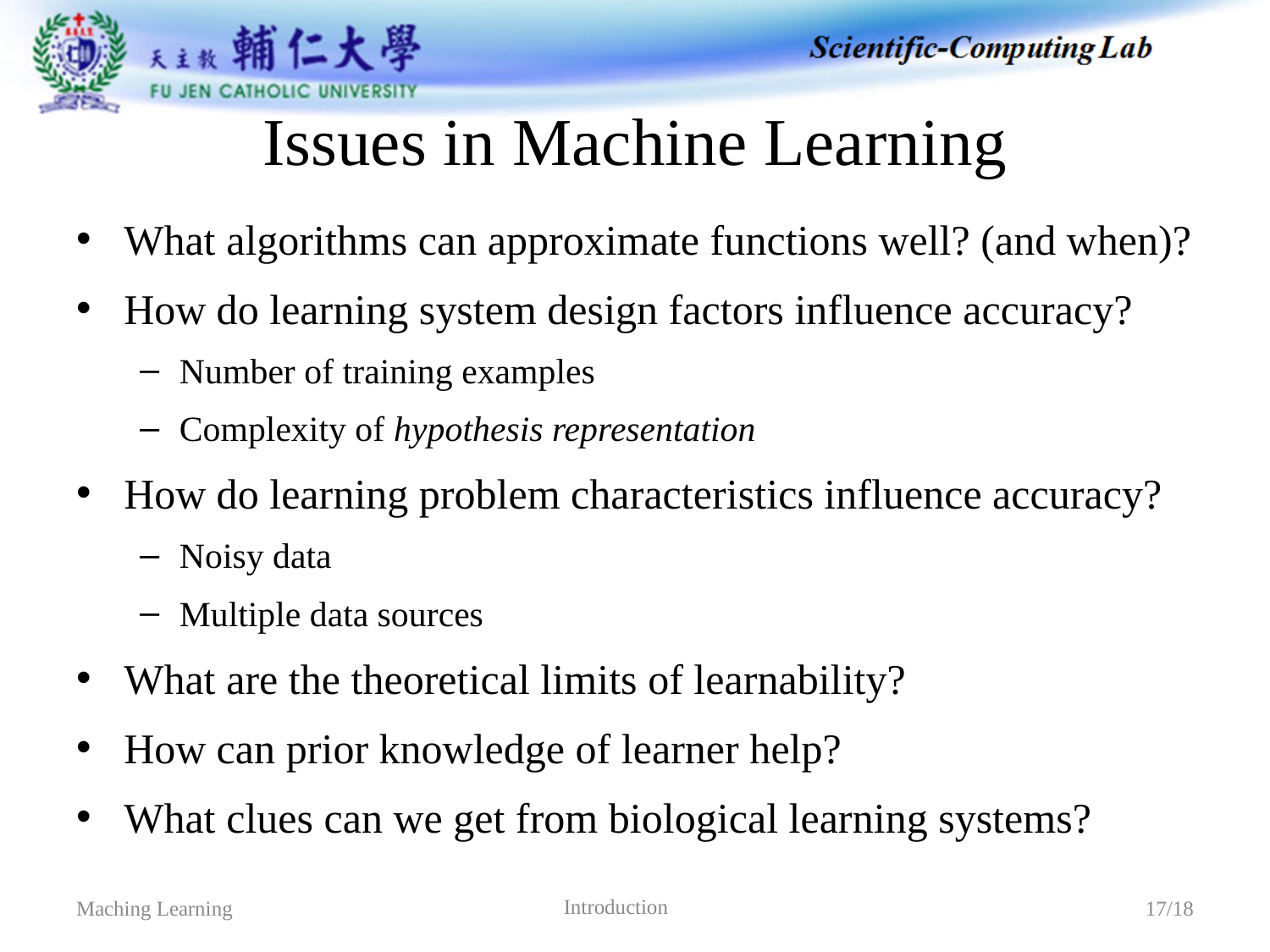

# Issues in Machine Learning
What algorithms can approximate functions well? (and when)?
How do learning system design factors influence accuracy?
Number of training examples
Complexity of hypothesis representation
How do learning problem characteristics influence accuracy?
Noisy data
Multiple data sources
What are the theoretical limits of learnability?
How can prior knowledge of learner help?
What clues can we get from biological learning systems?
Introduction
Maching Learning
17/18